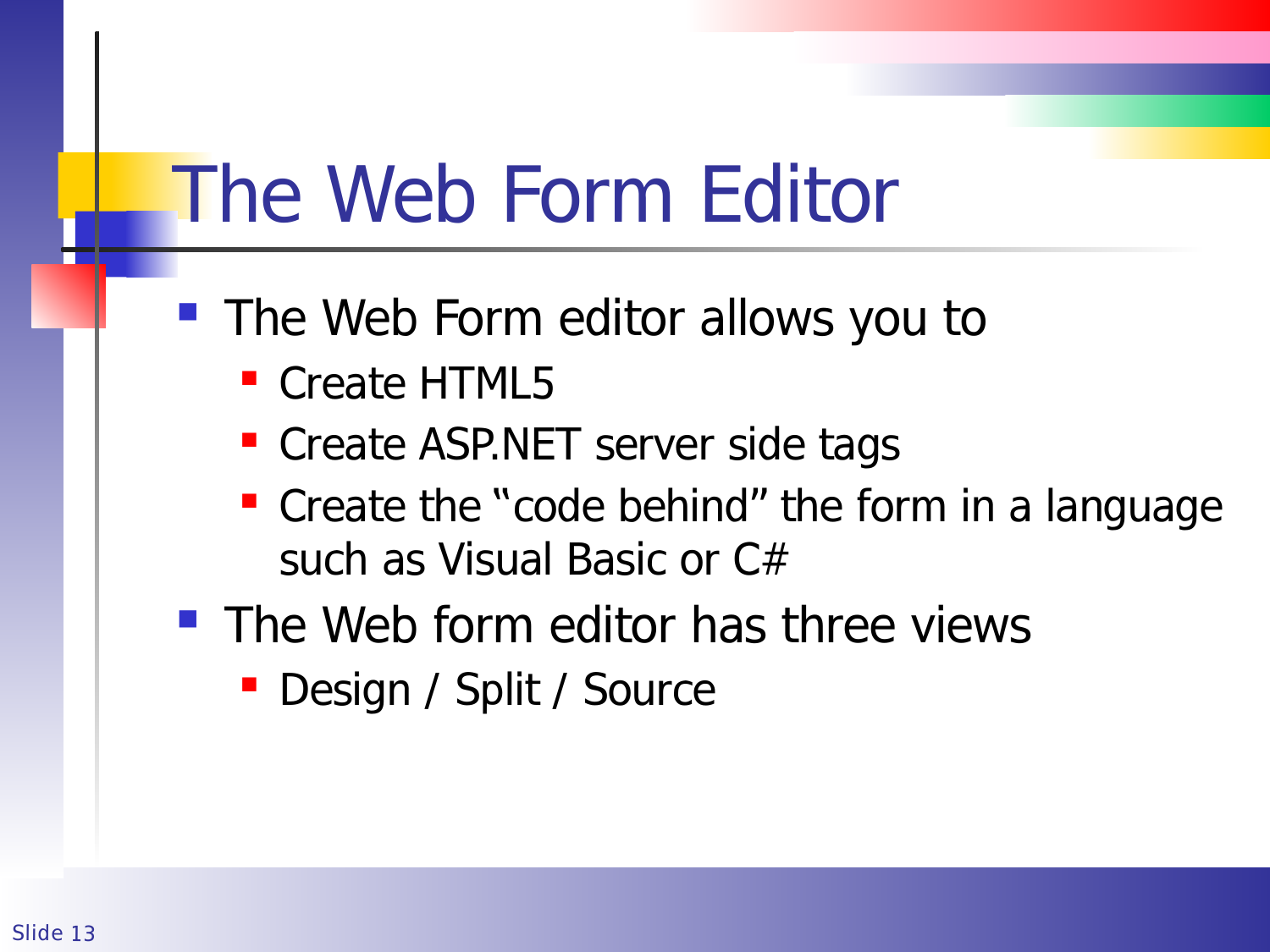

# The Web Form Editor
The Web Form editor allows you to
Create HTML5
Create ASP.NET server side tags
Create the “code behind” the form in a language such as Visual Basic or C#
The Web form editor has three views
Design / Split / Source